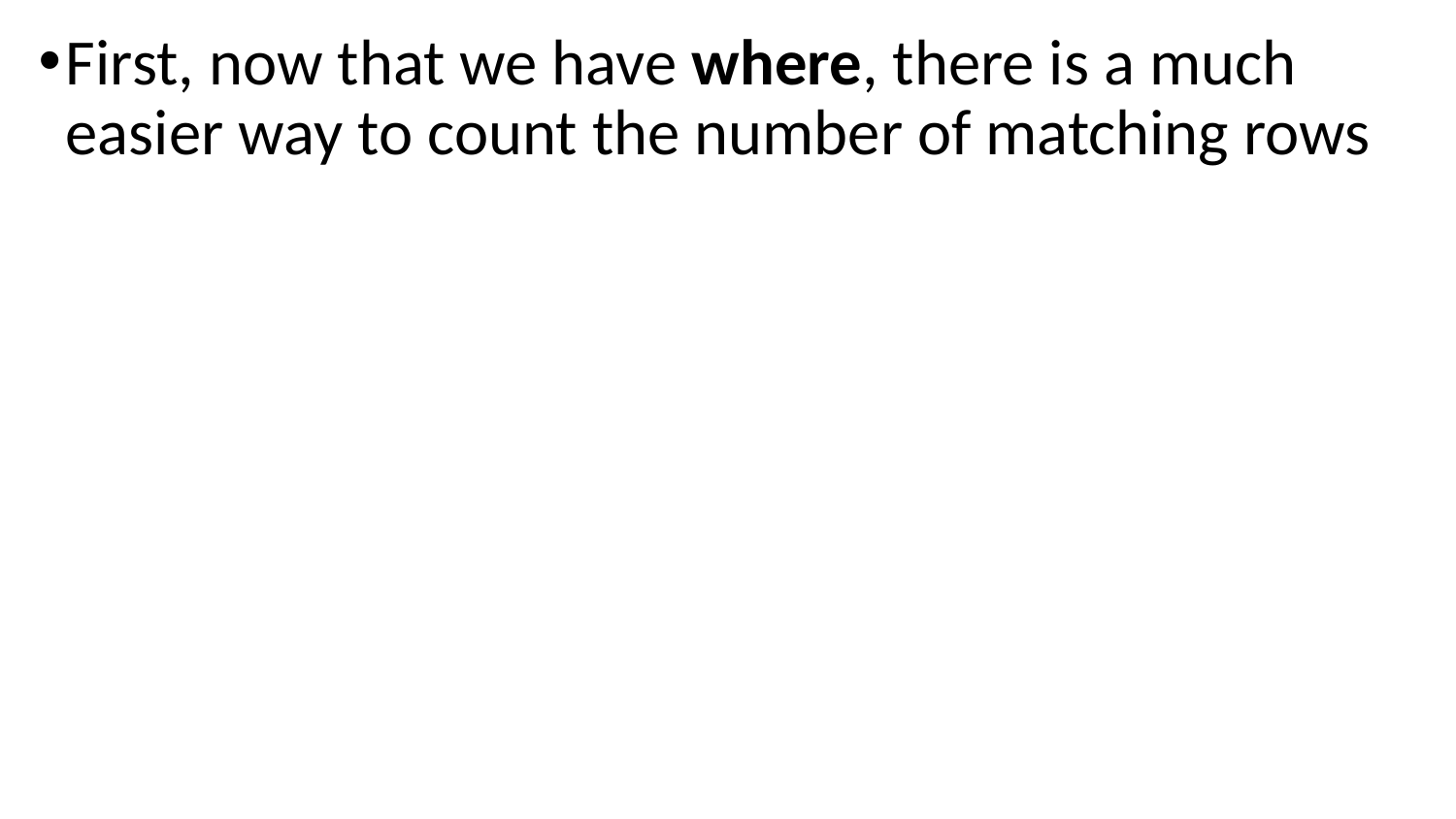

First, now that we have where, there is a much easier way to count the number of matching rows